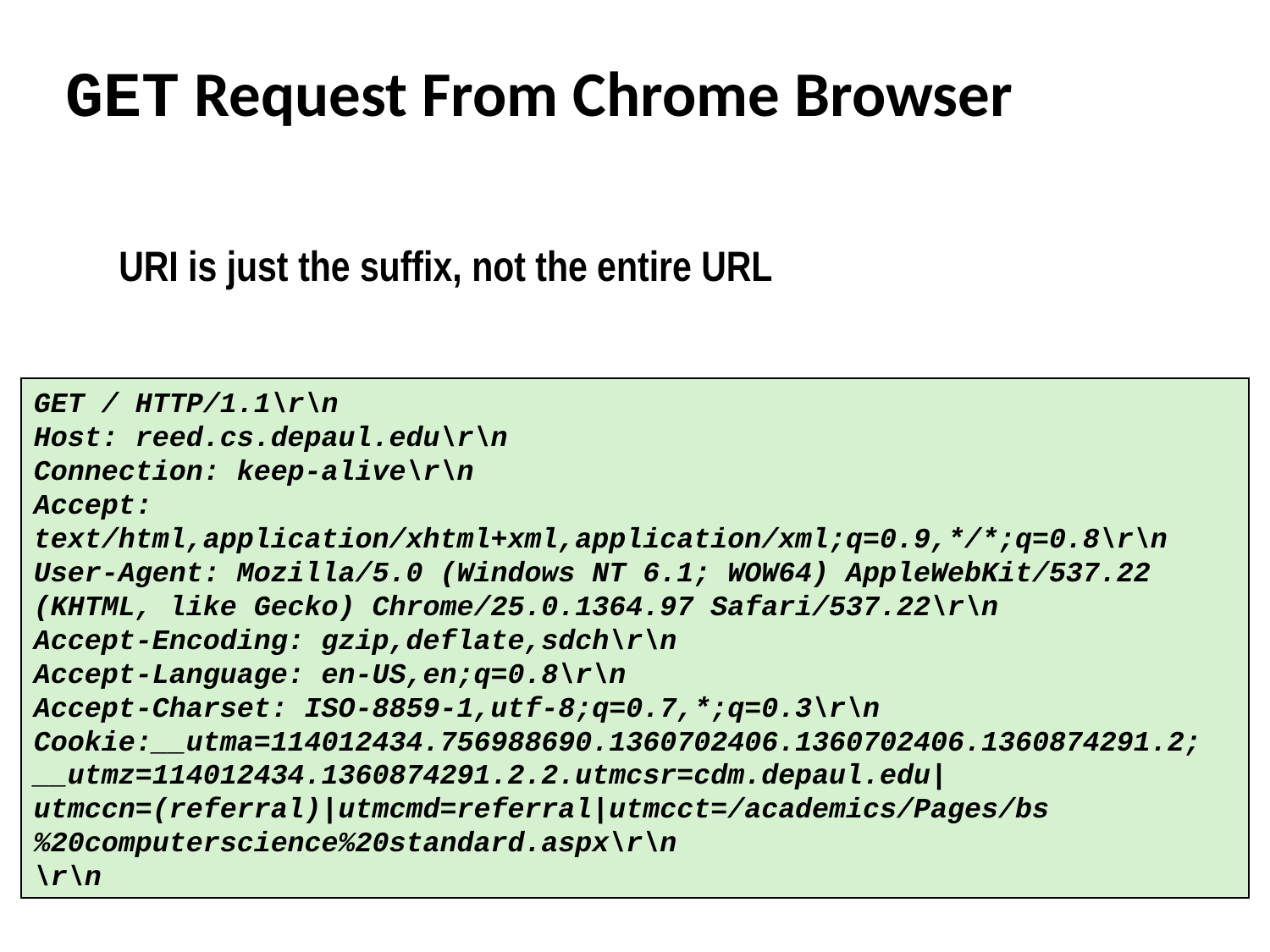

# GET Request From Chrome Browser
URI is just the suffix, not the entire URL
GET / HTTP/1.1\r\n
Host: reed.cs.depaul.edu\r\n
Connection: keep-alive\r\n
Accept: text/html,application/xhtml+xml,application/xml;q=0.9,*/*;q=0.8\r\n
User-Agent: Mozilla/5.0 (Windows NT 6.1; WOW64) AppleWebKit/537.22 (KHTML, like Gecko) Chrome/25.0.1364.97 Safari/537.22\r\n
Accept-Encoding: gzip,deflate,sdch\r\n
Accept-Language: en-US,en;q=0.8\r\n
Accept-Charset: ISO-8859-1,utf-8;q=0.7,*;q=0.3\r\n
Cookie:__utma=114012434.756988690.1360702406.1360702406.1360874291.2; __utmz=114012434.1360874291.2.2.utmcsr=cdm.depaul.edu|utmccn=(referral)|utmcmd=referral|utmcct=/academics/Pages/bs%20computerscience%20standard.aspx\r\n
\r\n